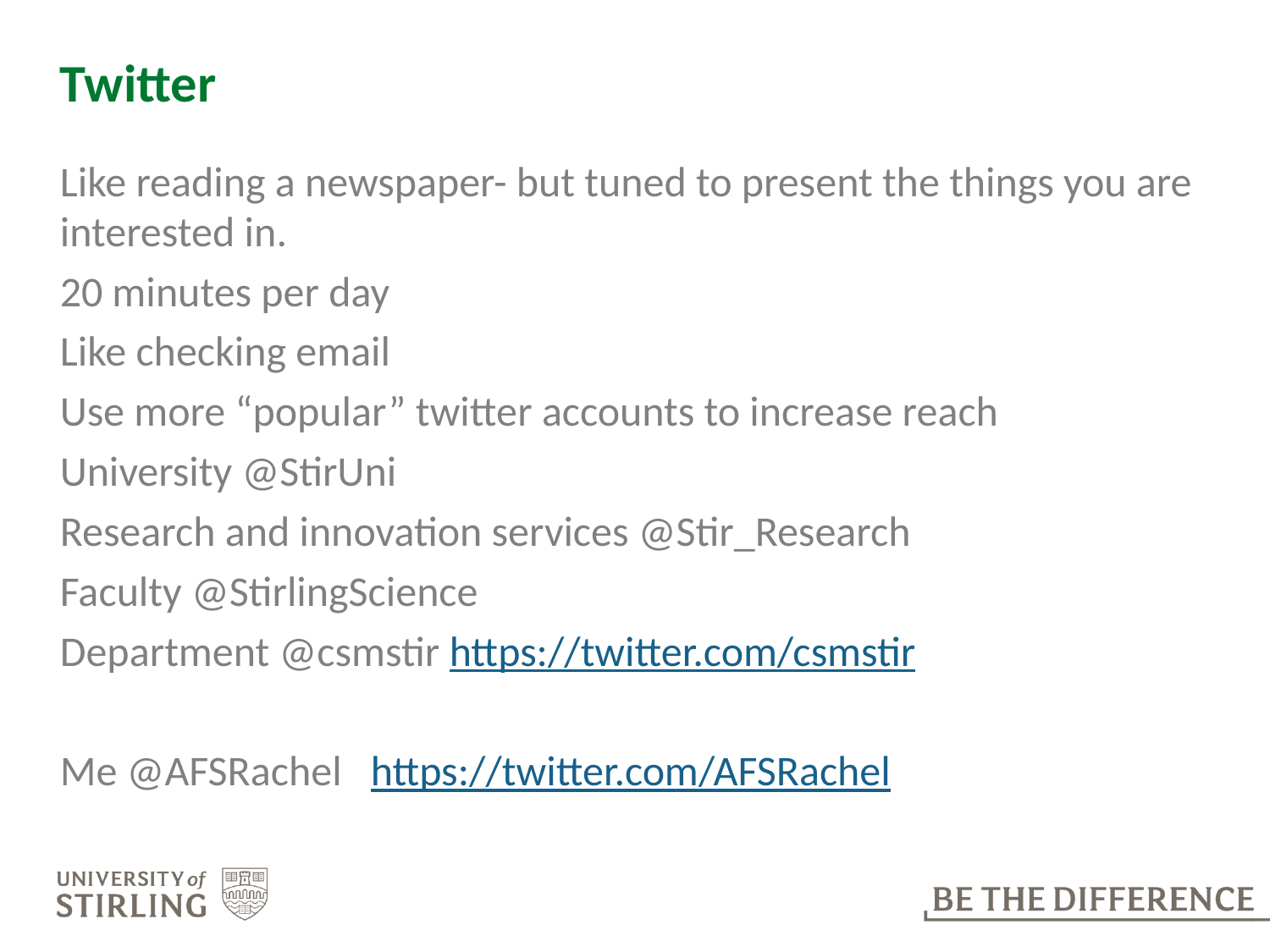

# Twitter
Like reading a newspaper- but tuned to present the things you are interested in.
20 minutes per day
Like checking email
Use more “popular” twitter accounts to increase reach
University @StirUni
Research and innovation services @Stir_Research
Faculty @StirlingScience
Department @csmstir https://twitter.com/csmstir

Me @AFSRachel   https://twitter.com/AFSRachel